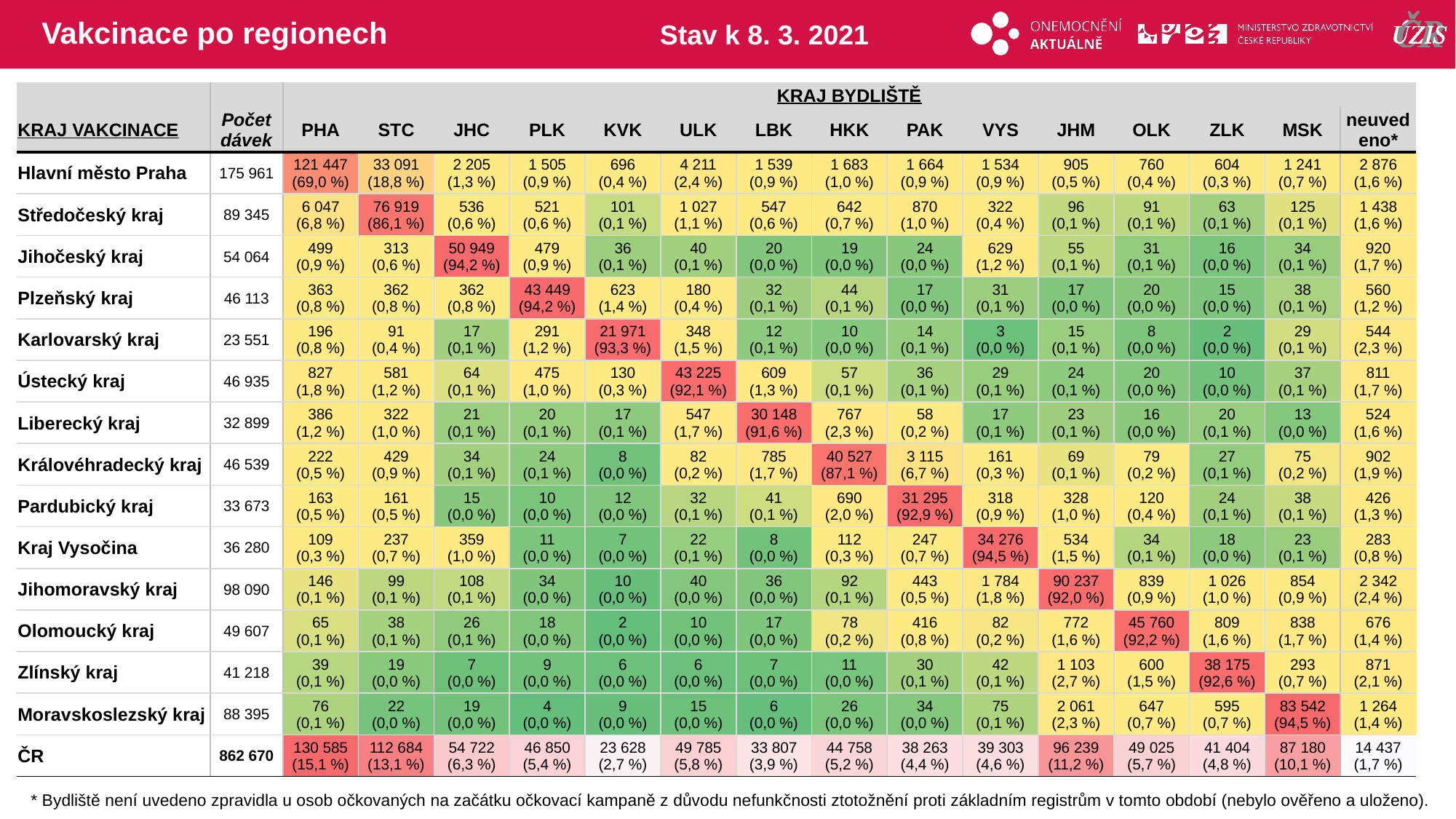

# Vakcinace po regionech
Stav k 8. 3. 2021
|  |  | KRAJ BYDLIŠTĚ |  |  |  |  |  |  |  |  |  |  |  |  |  |  |
| --- | --- | --- | --- | --- | --- | --- | --- | --- | --- | --- | --- | --- | --- | --- | --- | --- |
| KRAJ VAKCINACE | Počet dávek | PHA | STC | JHC | PLK | KVK | ULK | LBK | HKK | PAK | VYS | JHM | OLK | ZLK | MSK | neuvedeno\* |
| Hlavní město Praha | 175 961 | 121 447 (69,0 %) | 33 091 (18,8 %) | 2 205 (1,3 %) | 1 505 (0,9 %) | 696 (0,4 %) | 4 211 (2,4 %) | 1 539 (0,9 %) | 1 683 (1,0 %) | 1 664 (0,9 %) | 1 534 (0,9 %) | 905 (0,5 %) | 760 (0,4 %) | 604 (0,3 %) | 1 241 (0,7 %) | 2 876 (1,6 %) |
| Středočeský kraj | 89 345 | 6 047 (6,8 %) | 76 919 (86,1 %) | 536 (0,6 %) | 521 (0,6 %) | 101 (0,1 %) | 1 027 (1,1 %) | 547 (0,6 %) | 642 (0,7 %) | 870 (1,0 %) | 322 (0,4 %) | 96 (0,1 %) | 91 (0,1 %) | 63 (0,1 %) | 125 (0,1 %) | 1 438 (1,6 %) |
| Jihočeský kraj | 54 064 | 499 (0,9 %) | 313 (0,6 %) | 50 949 (94,2 %) | 479 (0,9 %) | 36 (0,1 %) | 40 (0,1 %) | 20 (0,0 %) | 19 (0,0 %) | 24 (0,0 %) | 629 (1,2 %) | 55 (0,1 %) | 31 (0,1 %) | 16 (0,0 %) | 34 (0,1 %) | 920 (1,7 %) |
| Plzeňský kraj | 46 113 | 363 (0,8 %) | 362 (0,8 %) | 362 (0,8 %) | 43 449 (94,2 %) | 623 (1,4 %) | 180 (0,4 %) | 32 (0,1 %) | 44 (0,1 %) | 17 (0,0 %) | 31 (0,1 %) | 17 (0,0 %) | 20 (0,0 %) | 15 (0,0 %) | 38 (0,1 %) | 560 (1,2 %) |
| Karlovarský kraj | 23 551 | 196 (0,8 %) | 91 (0,4 %) | 17 (0,1 %) | 291 (1,2 %) | 21 971 (93,3 %) | 348 (1,5 %) | 12 (0,1 %) | 10 (0,0 %) | 14 (0,1 %) | 3 (0,0 %) | 15 (0,1 %) | 8 (0,0 %) | 2 (0,0 %) | 29 (0,1 %) | 544 (2,3 %) |
| Ústecký kraj | 46 935 | 827 (1,8 %) | 581 (1,2 %) | 64 (0,1 %) | 475 (1,0 %) | 130 (0,3 %) | 43 225 (92,1 %) | 609 (1,3 %) | 57 (0,1 %) | 36 (0,1 %) | 29 (0,1 %) | 24 (0,1 %) | 20 (0,0 %) | 10 (0,0 %) | 37 (0,1 %) | 811 (1,7 %) |
| Liberecký kraj | 32 899 | 386 (1,2 %) | 322 (1,0 %) | 21 (0,1 %) | 20 (0,1 %) | 17 (0,1 %) | 547 (1,7 %) | 30 148 (91,6 %) | 767 (2,3 %) | 58 (0,2 %) | 17 (0,1 %) | 23 (0,1 %) | 16 (0,0 %) | 20 (0,1 %) | 13 (0,0 %) | 524 (1,6 %) |
| Královéhradecký kraj | 46 539 | 222 (0,5 %) | 429 (0,9 %) | 34 (0,1 %) | 24 (0,1 %) | 8 (0,0 %) | 82 (0,2 %) | 785 (1,7 %) | 40 527 (87,1 %) | 3 115 (6,7 %) | 161 (0,3 %) | 69 (0,1 %) | 79 (0,2 %) | 27 (0,1 %) | 75 (0,2 %) | 902 (1,9 %) |
| Pardubický kraj | 33 673 | 163 (0,5 %) | 161 (0,5 %) | 15 (0,0 %) | 10 (0,0 %) | 12 (0,0 %) | 32 (0,1 %) | 41 (0,1 %) | 690 (2,0 %) | 31 295 (92,9 %) | 318 (0,9 %) | 328 (1,0 %) | 120 (0,4 %) | 24 (0,1 %) | 38 (0,1 %) | 426 (1,3 %) |
| Kraj Vysočina | 36 280 | 109 (0,3 %) | 237 (0,7 %) | 359 (1,0 %) | 11 (0,0 %) | 7 (0,0 %) | 22 (0,1 %) | 8 (0,0 %) | 112 (0,3 %) | 247 (0,7 %) | 34 276 (94,5 %) | 534 (1,5 %) | 34 (0,1 %) | 18 (0,0 %) | 23 (0,1 %) | 283 (0,8 %) |
| Jihomoravský kraj | 98 090 | 146 (0,1 %) | 99 (0,1 %) | 108 (0,1 %) | 34 (0,0 %) | 10 (0,0 %) | 40 (0,0 %) | 36 (0,0 %) | 92 (0,1 %) | 443 (0,5 %) | 1 784 (1,8 %) | 90 237 (92,0 %) | 839 (0,9 %) | 1 026 (1,0 %) | 854 (0,9 %) | 2 342 (2,4 %) |
| Olomoucký kraj | 49 607 | 65 (0,1 %) | 38 (0,1 %) | 26 (0,1 %) | 18 (0,0 %) | 2 (0,0 %) | 10 (0,0 %) | 17 (0,0 %) | 78 (0,2 %) | 416 (0,8 %) | 82 (0,2 %) | 772 (1,6 %) | 45 760 (92,2 %) | 809 (1,6 %) | 838 (1,7 %) | 676 (1,4 %) |
| Zlínský kraj | 41 218 | 39 (0,1 %) | 19 (0,0 %) | 7 (0,0 %) | 9 (0,0 %) | 6 (0,0 %) | 6 (0,0 %) | 7 (0,0 %) | 11 (0,0 %) | 30 (0,1 %) | 42 (0,1 %) | 1 103 (2,7 %) | 600 (1,5 %) | 38 175 (92,6 %) | 293 (0,7 %) | 871 (2,1 %) |
| Moravskoslezský kraj | 88 395 | 76 (0,1 %) | 22 (0,0 %) | 19 (0,0 %) | 4 (0,0 %) | 9 (0,0 %) | 15 (0,0 %) | 6 (0,0 %) | 26 (0,0 %) | 34 (0,0 %) | 75 (0,1 %) | 2 061 (2,3 %) | 647 (0,7 %) | 595 (0,7 %) | 83 542 (94,5 %) | 1 264 (1,4 %) |
| ČR | 862 670 | 130 585 (15,1 %) | 112 684 (13,1 %) | 54 722 (6,3 %) | 46 850 (5,4 %) | 23 628 (2,7 %) | 49 785 (5,8 %) | 33 807 (3,9 %) | 44 758 (5,2 %) | 38 263 (4,4 %) | 39 303 (4,6 %) | 96 239 (11,2 %) | 49 025 (5,7 %) | 41 404 (4,8 %) | 87 180 (10,1 %) | 14 437 (1,7 %) |
|  |  |  |  |  |  |  |  |  |  |  |  |  |  |  |
| --- | --- | --- | --- | --- | --- | --- | --- | --- | --- | --- | --- | --- | --- | --- |
|  |  |  |  |  |  |  |  |  |  |  |  |  |  |  |
|  |  |  |  |  |  |  |  |  |  |  |  |  |  |  |
|  |  |  |  |  |  |  |  |  |  |  |  |  |  |  |
|  |  |  |  |  |  |  |  |  |  |  |  |  |  |  |
|  |  |  |  |  |  |  |  |  |  |  |  |  |  |  |
|  |  |  |  |  |  |  |  |  |  |  |  |  |  |  |
|  |  |  |  |  |  |  |  |  |  |  |  |  |  |  |
|  |  |  |  |  |  |  |  |  |  |  |  |  |  |  |
|  |  |  |  |  |  |  |  |  |  |  |  |  |  |  |
|  |  |  |  |  |  |  |  |  |  |  |  |  |  |  |
|  |  |  |  |  |  |  |  |  |  |  |  |  |  |  |
|  |  |  |  |  |  |  |  |  |  |  |  |  |  |  |
|  |  |  |  |  |  |  |  |  |  |  |  |  |  |  |
|  |  |  |  |  |  |  |  |  |  |  |  |  |  |  |
* Bydliště není uvedeno zpravidla u osob očkovaných na začátku očkovací kampaně z důvodu nefunkčnosti ztotožnění proti základním registrům v tomto období (nebylo ověřeno a uloženo).